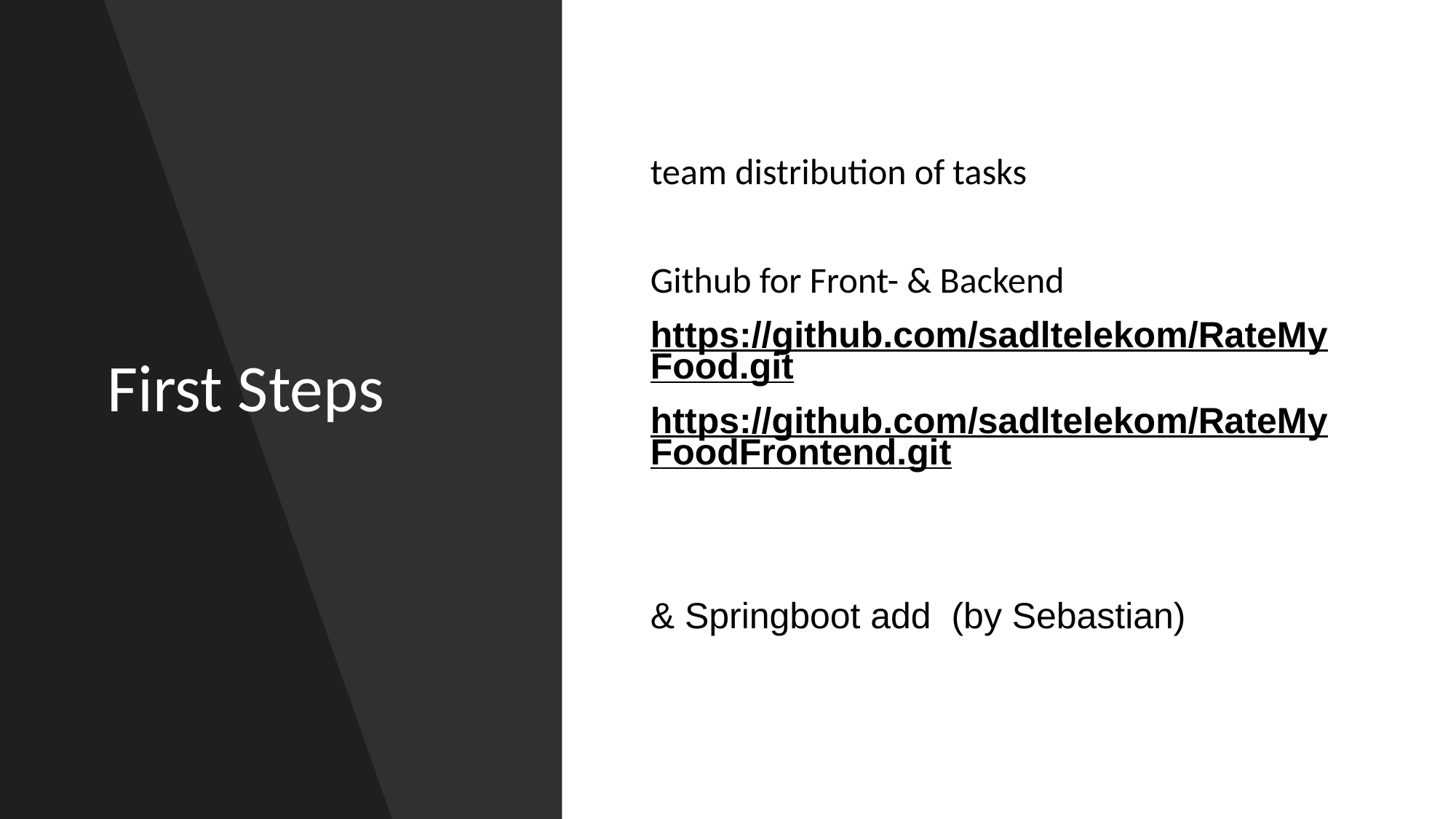

# First Steps
team distribution of tasks

Github for Front- & Backend
https://github.com/sadltelekom/RateMyFood.git
https://github.com/sadltelekom/RateMyFoodFrontend.git

& Springboot add  (by Sebastian)